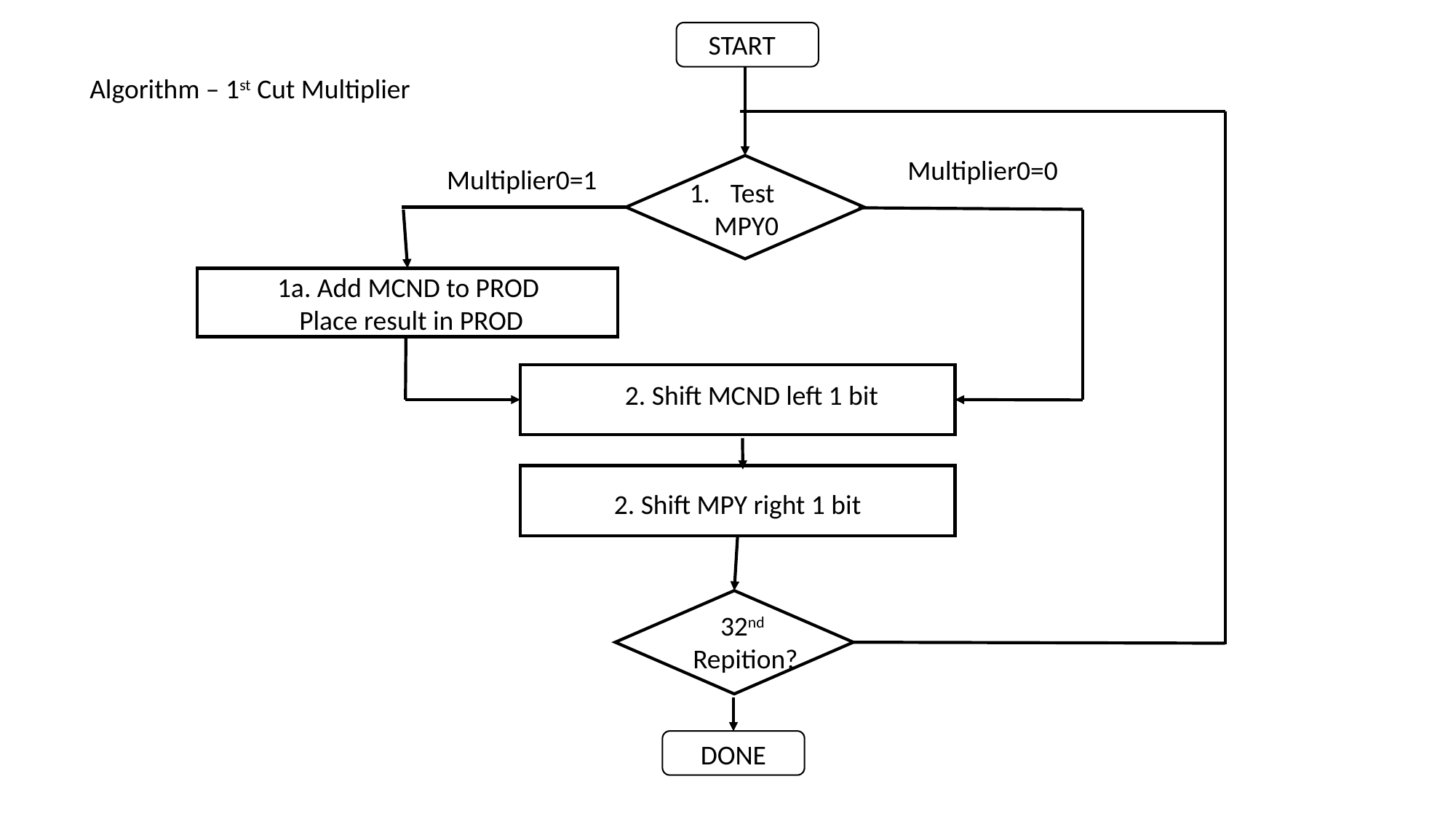

START
Multiplier0=0

Test
    MPY0
Multiplier0=1
1a. Add MCND to PROD
Place result in PROD

2. Shift MCND left 1 bit

32nd
Repition?
DONE

Algorithm – 1st Cut Multiplier

2. Shift MPY right 1 bit